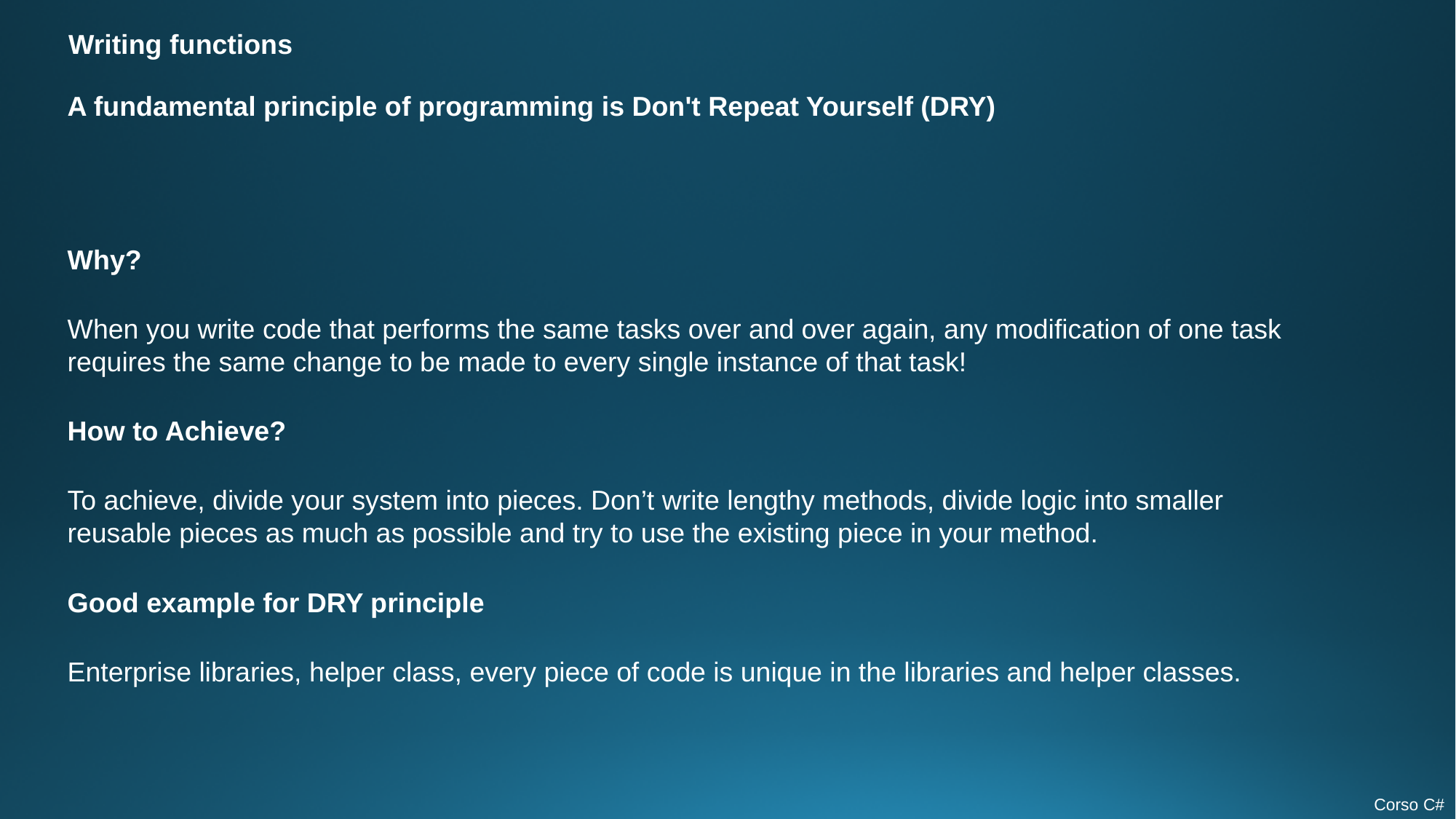

Writing functions
A fundamental principle of programming is Don't Repeat Yourself (DRY)
Why?
When you write code that performs the same tasks over and over again, any modification of one task requires the same change to be made to every single instance of that task!
How to Achieve?
To achieve, divide your system into pieces. Don’t write lengthy methods, divide logic into smaller reusable pieces as much as possible and try to use the existing piece in your method.
Good example for DRY principle
Enterprise libraries, helper class, every piece of code is unique in the libraries and helper classes.
Corso C#